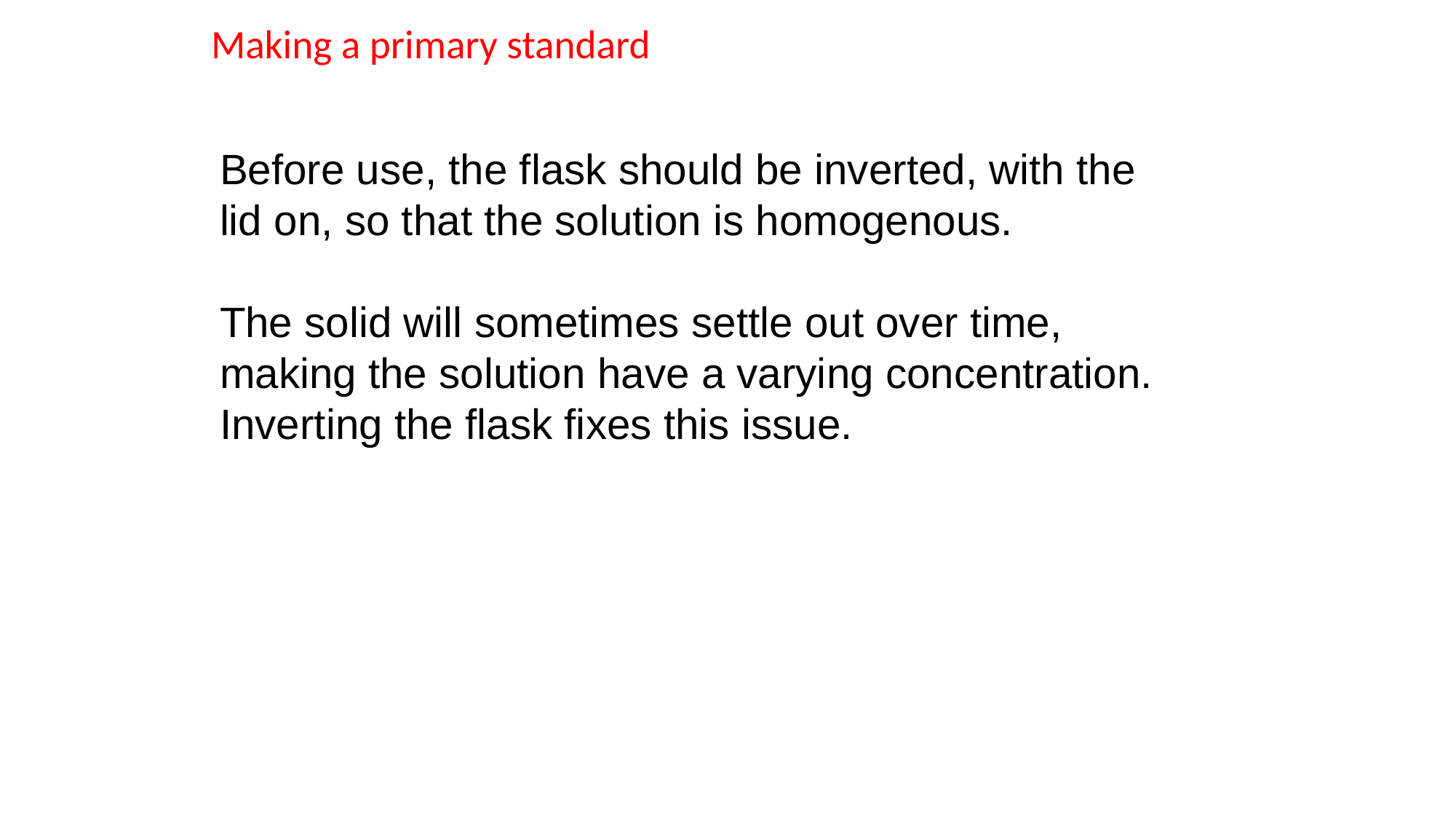

# Making a primary standard
Before use, the flask should be inverted, with the lid on, so that the solution is homogenous.

The solid will sometimes settle out over time, making the solution have a varying concentration. Inverting the flask fixes this issue.